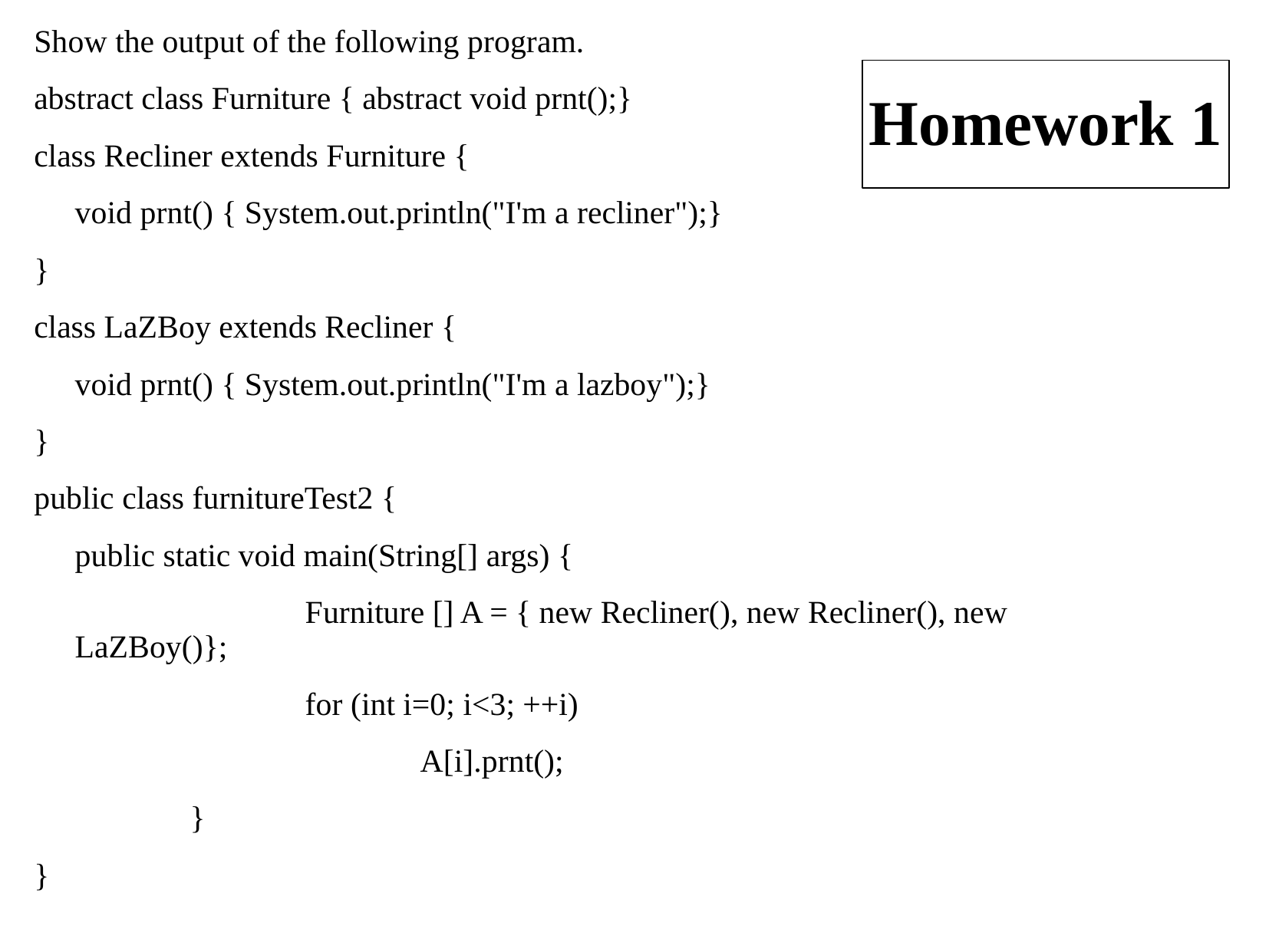

Show the output of the following program.
abstract class Furniture { abstract void prnt();}
class Recliner extends Furniture {
	void prnt() { System.out.println("I'm a recliner");}
}
class LaZBoy extends Recliner {
	void prnt() { System.out.println("I'm a lazboy");}
}
public class furnitureTest2 {
	public static void main(String[] args) {
			Furniture [] A = { new Recliner(), new Recliner(), new LaZBoy()};
			for (int i=0; i<3; ++i)
				A[i].prnt();
		}
}
# Homework 1